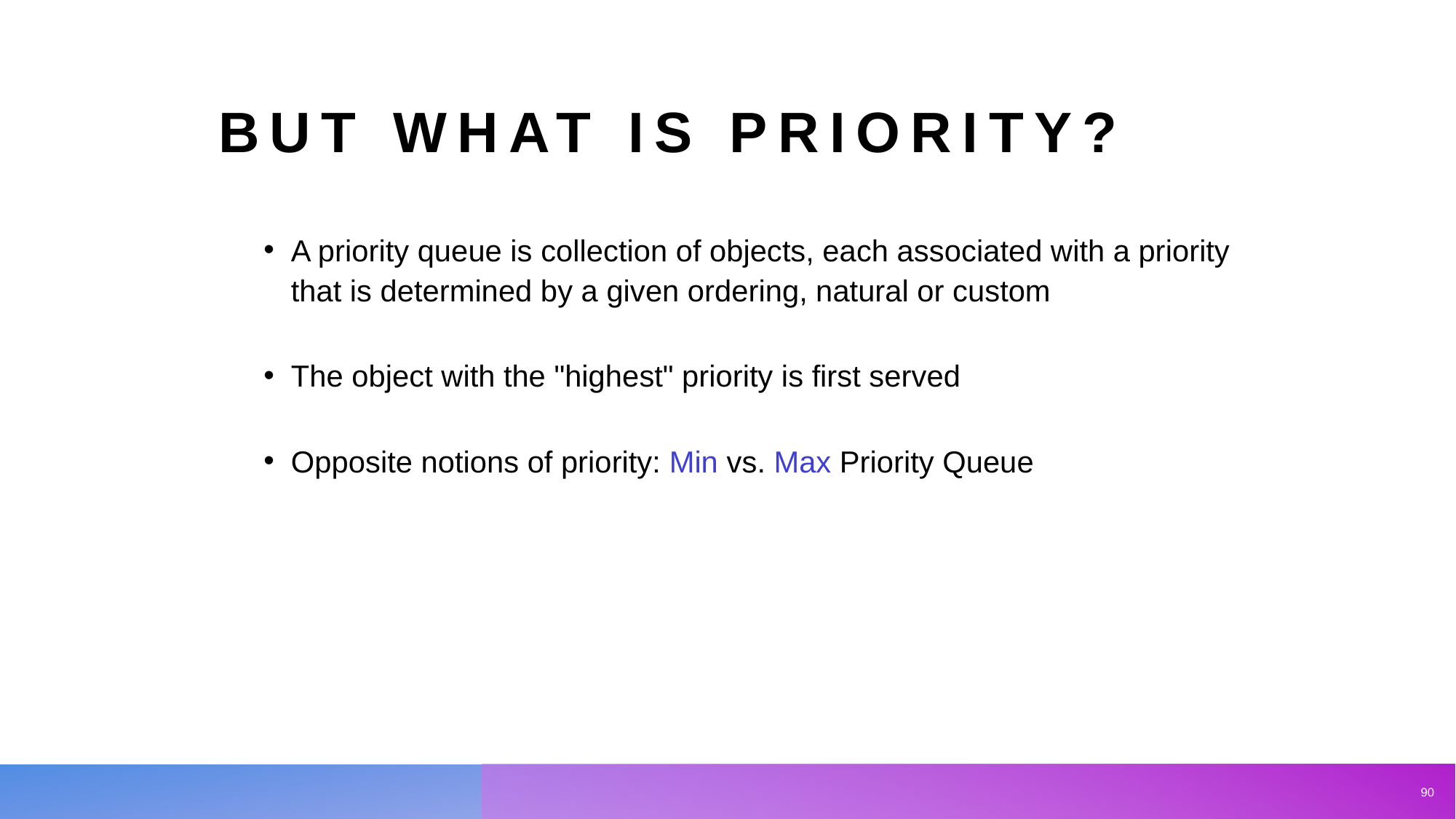

# But what is priority?
A priority queue is collection of objects, each associated with a priority that is determined by a given ordering, natural or custom
The object with the "highest" priority is first served
Opposite notions of priority: Min vs. Max Priority Queue

90